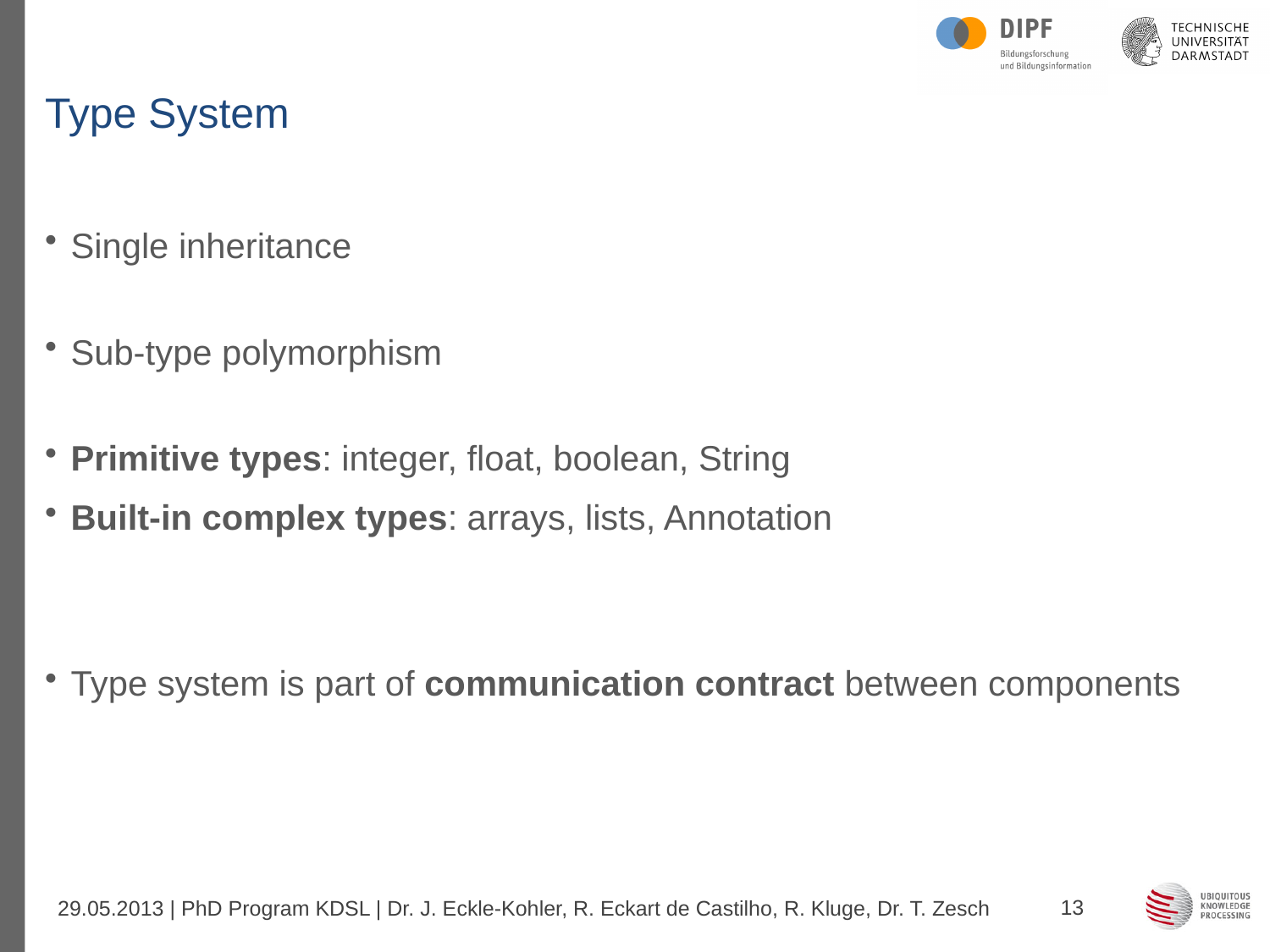

# Type System
Single inheritance

Sub-type polymorphism

Primitive types: integer, float, boolean, String
Built-in complex types: arrays, lists, Annotation

Type system is part of communication contract between components

13
29.05.2013 | PhD Program KDSL | Dr. J. Eckle-Kohler, R. Eckart de Castilho, R. Kluge, Dr. T. Zesch